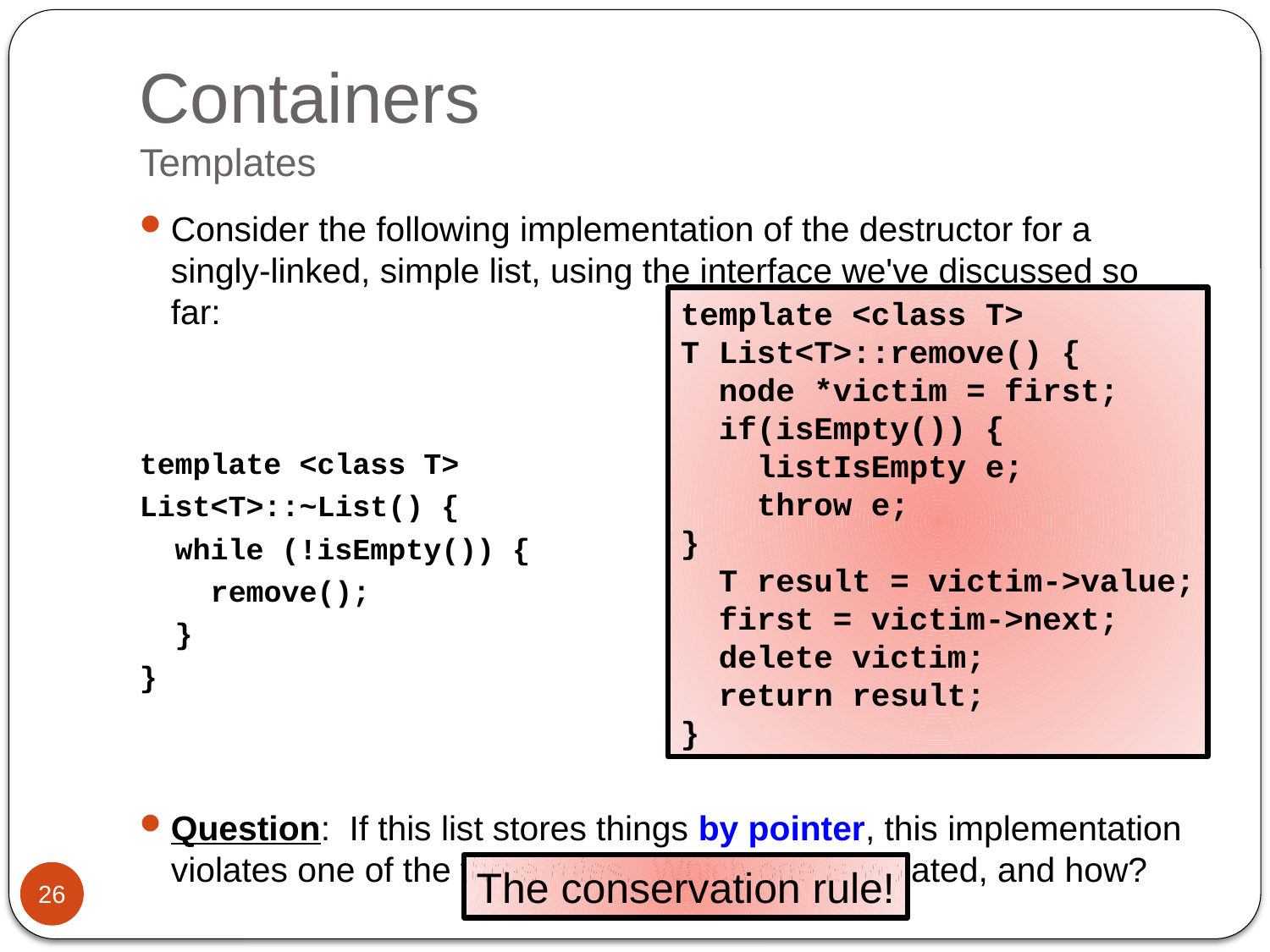

# Containers Templates
Consider the following implementation of the destructor for a singly-linked, simple list, using the interface we've discussed so far:

template <class T>
List<T>::~List() {
  while (!isEmpty()) {
    remove();
  }
}

Question:  If this list stores things by pointer, this implementation violates one of the three rules.  Which one is violated, and how?
template <class T>
T List<T>::remove() {
  node *victim = first;
  if(isEmpty()) {
    listIsEmpty e;
    throw e;
}
  T result = victim->value;
  first = victim->next;
  delete victim;
  return result;
}
The conservation rule!
26